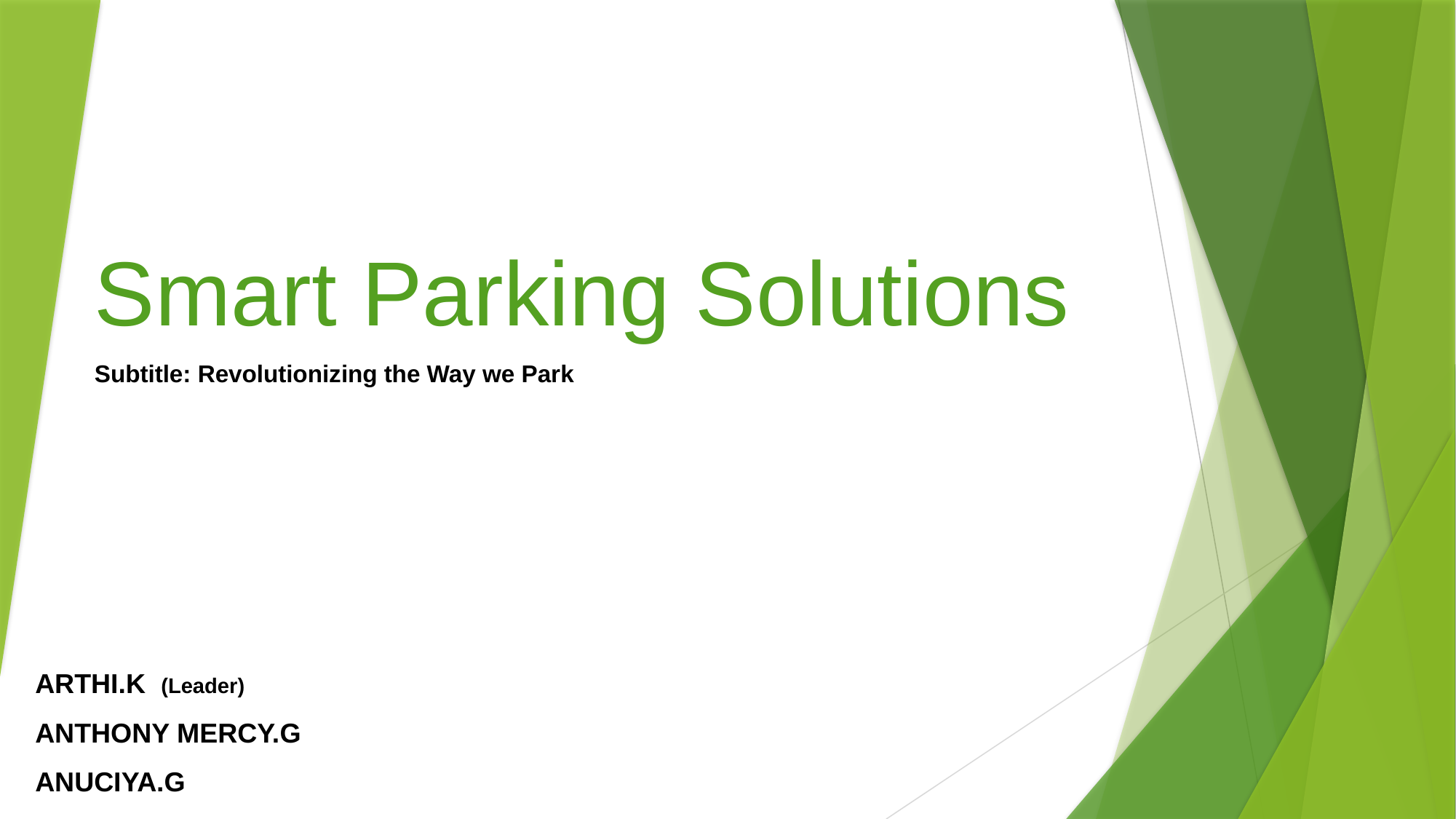

Smart Parking Solutions
Subtitle: Revolutionizing the Way we Park
ARTHI.K  (Leader)
ANTHONY MERCY.G
ANUCIYA.G